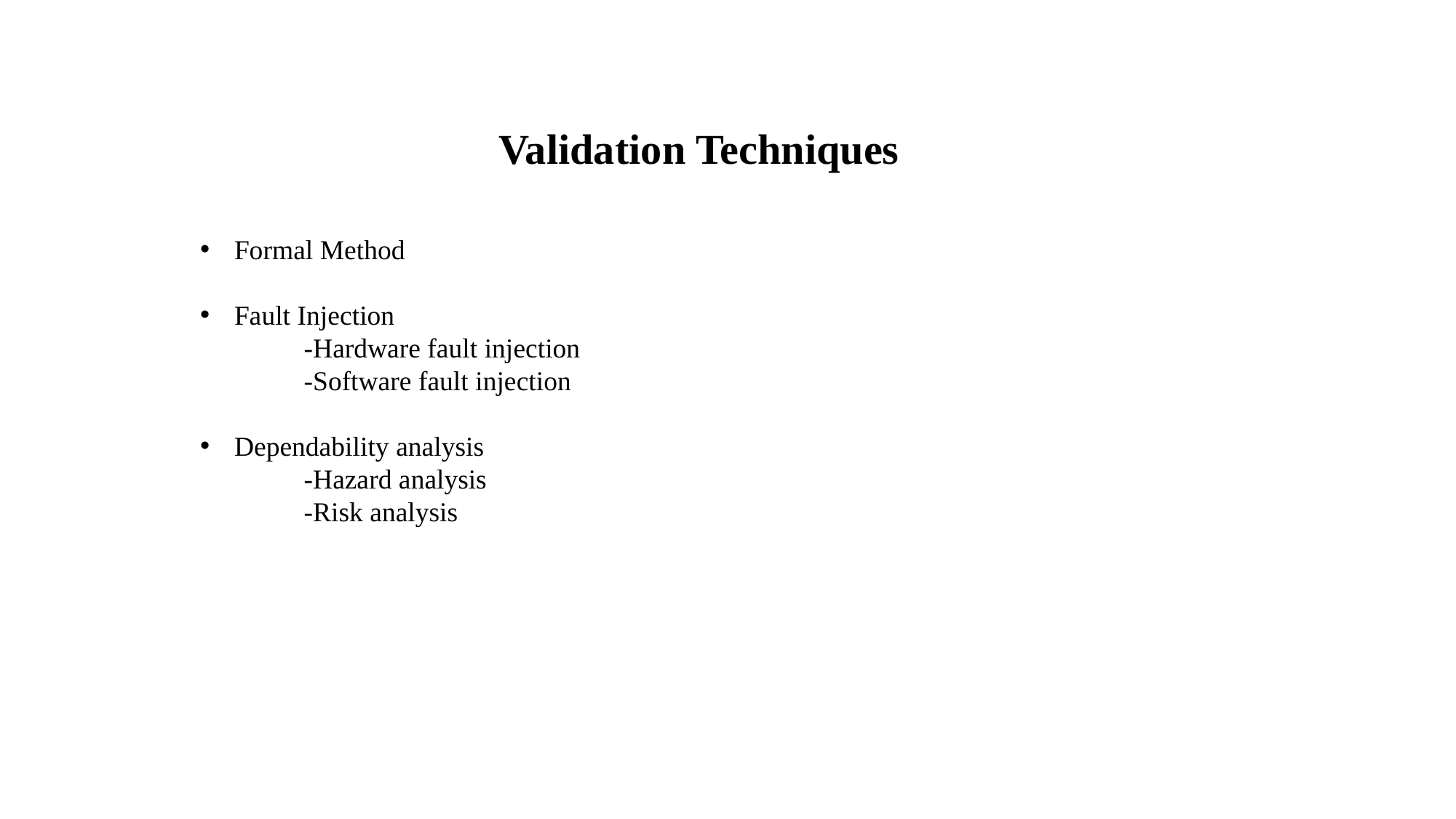

Validation Techniques
Formal Method

Fault Injection
               -Hardware fault injection
               -Software fault injection

Dependability analysis
               -Hazard analysis
               -Risk analysis